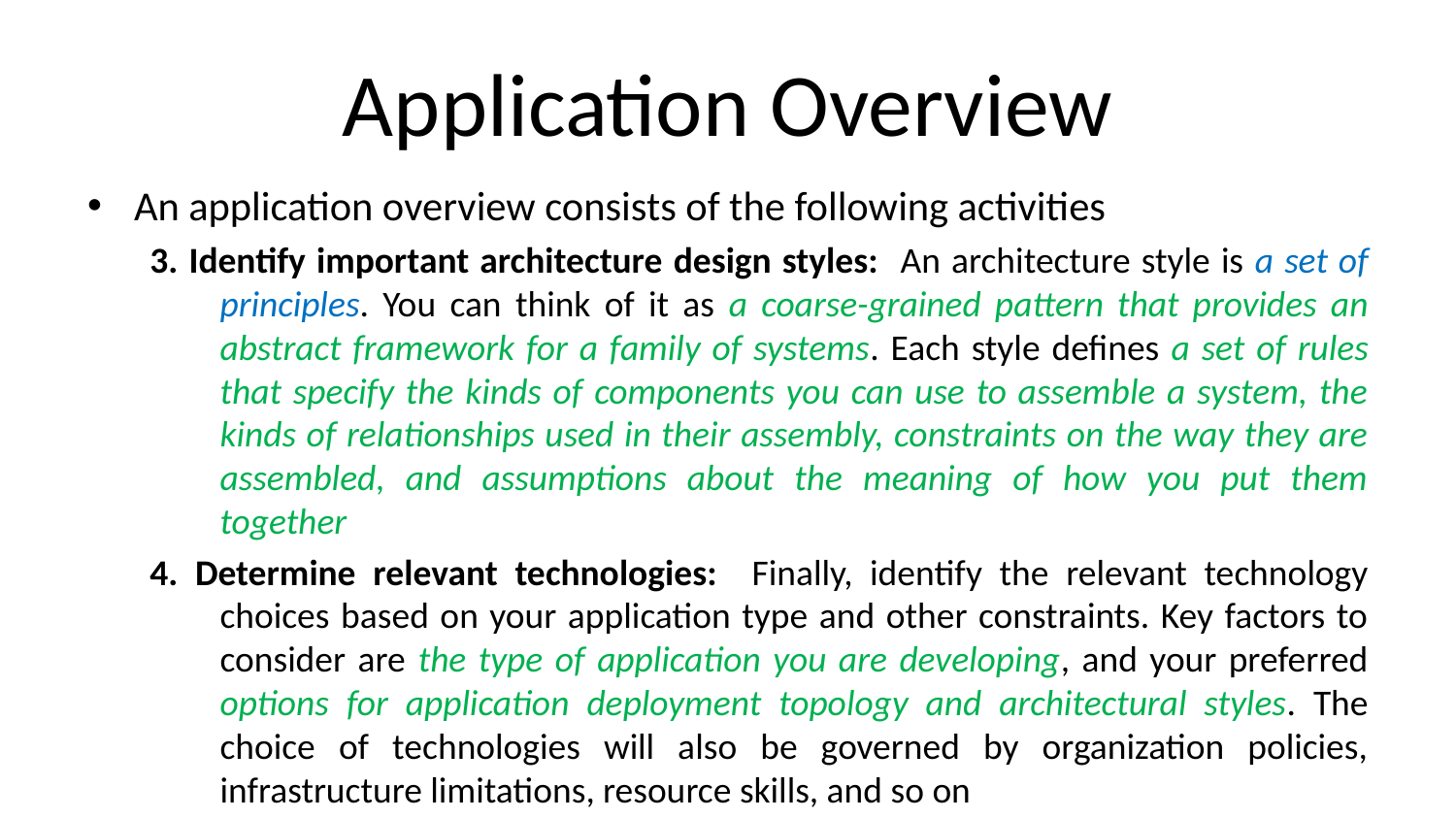

# Application Overview
An application overview consists of the following activities
3. Identify important architecture design styles:  An architecture style is a set of principles. You can think of it as a coarse-grained pattern that provides an abstract framework for a family of systems. Each style defines a set of rules that specify the kinds of components you can use to assemble a system, the kinds of relationships used in their assembly, constraints on the way they are assembled, and assumptions about the meaning of how you put them together
4. Determine relevant technologies:  Finally, identify the relevant technology choices based on your application type and other constraints. Key factors to consider are the type of application you are developing, and your preferred options for application deployment topology and architectural styles. The choice of technologies will also be governed by organization policies, infrastructure limitations, resource skills, and so on